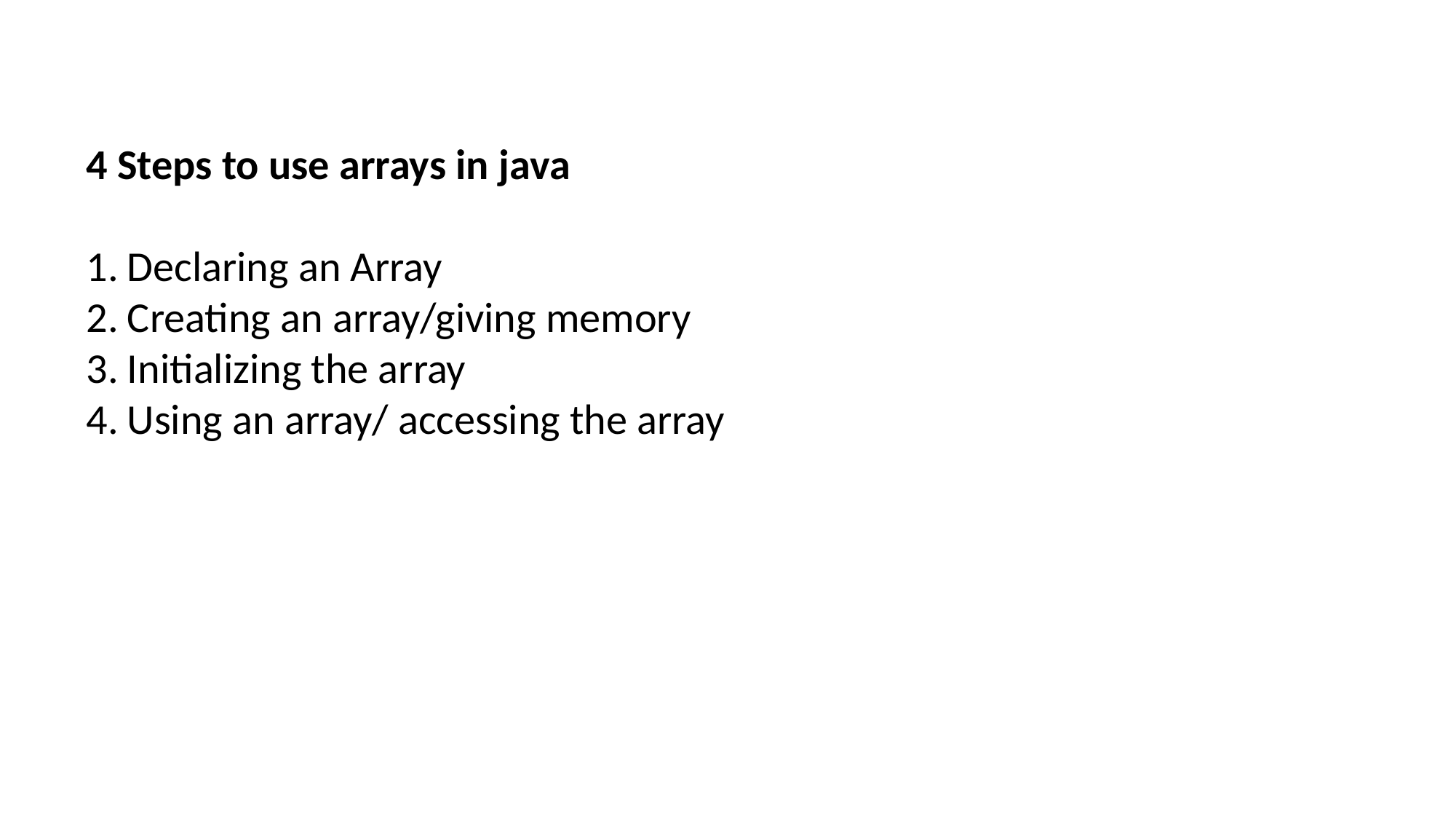

4 Steps to use arrays in java

Declaring an Array
Creating an array/giving memory
Initializing the array
Using an array/ accessing the array